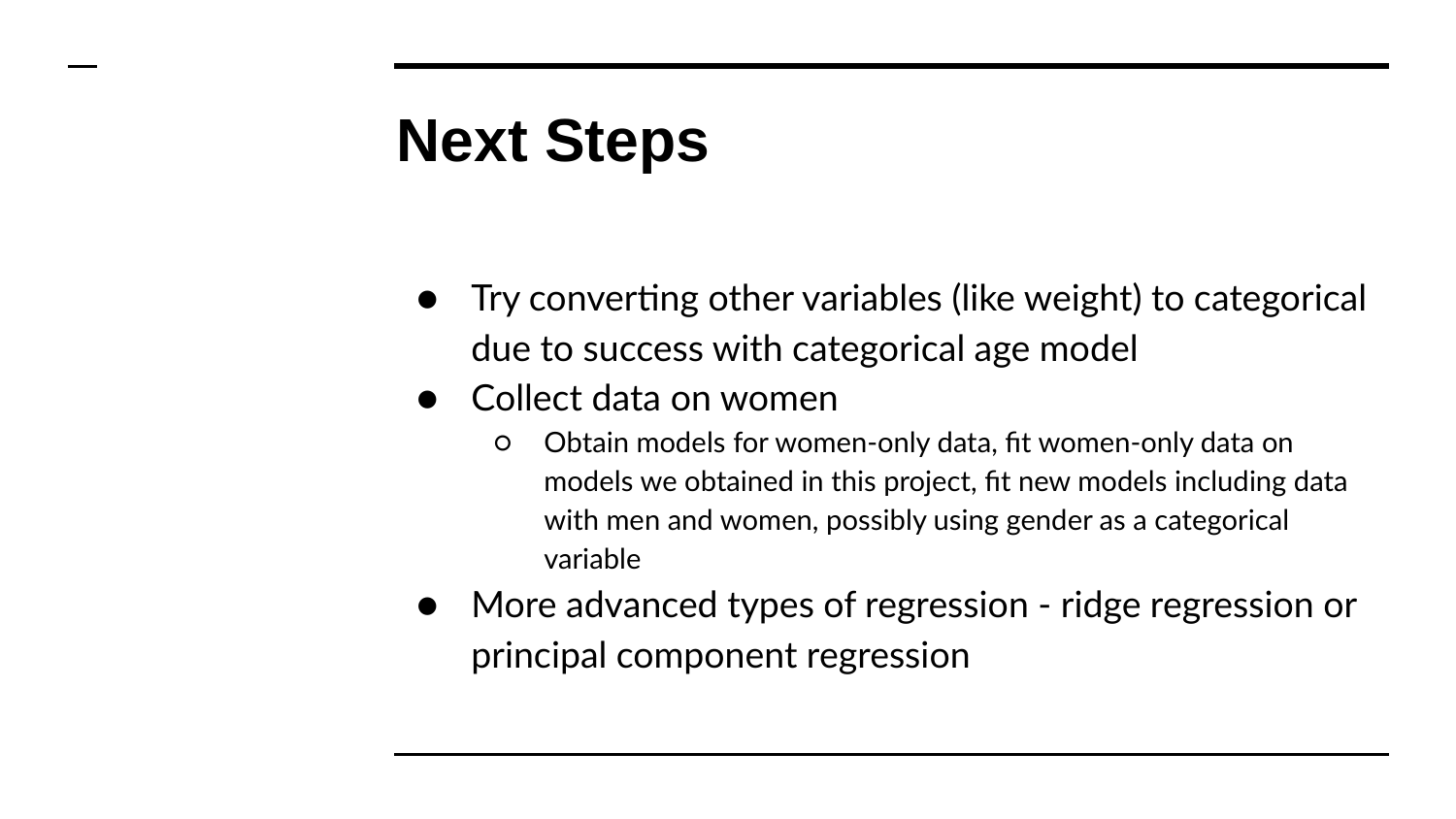

# Next Steps
Try converting other variables (like weight) to categorical due to success with categorical age model
Collect data on women
Obtain models for women-only data, fit women-only data on models we obtained in this project, fit new models including data with men and women, possibly using gender as a categorical variable
More advanced types of regression - ridge regression or principal component regression